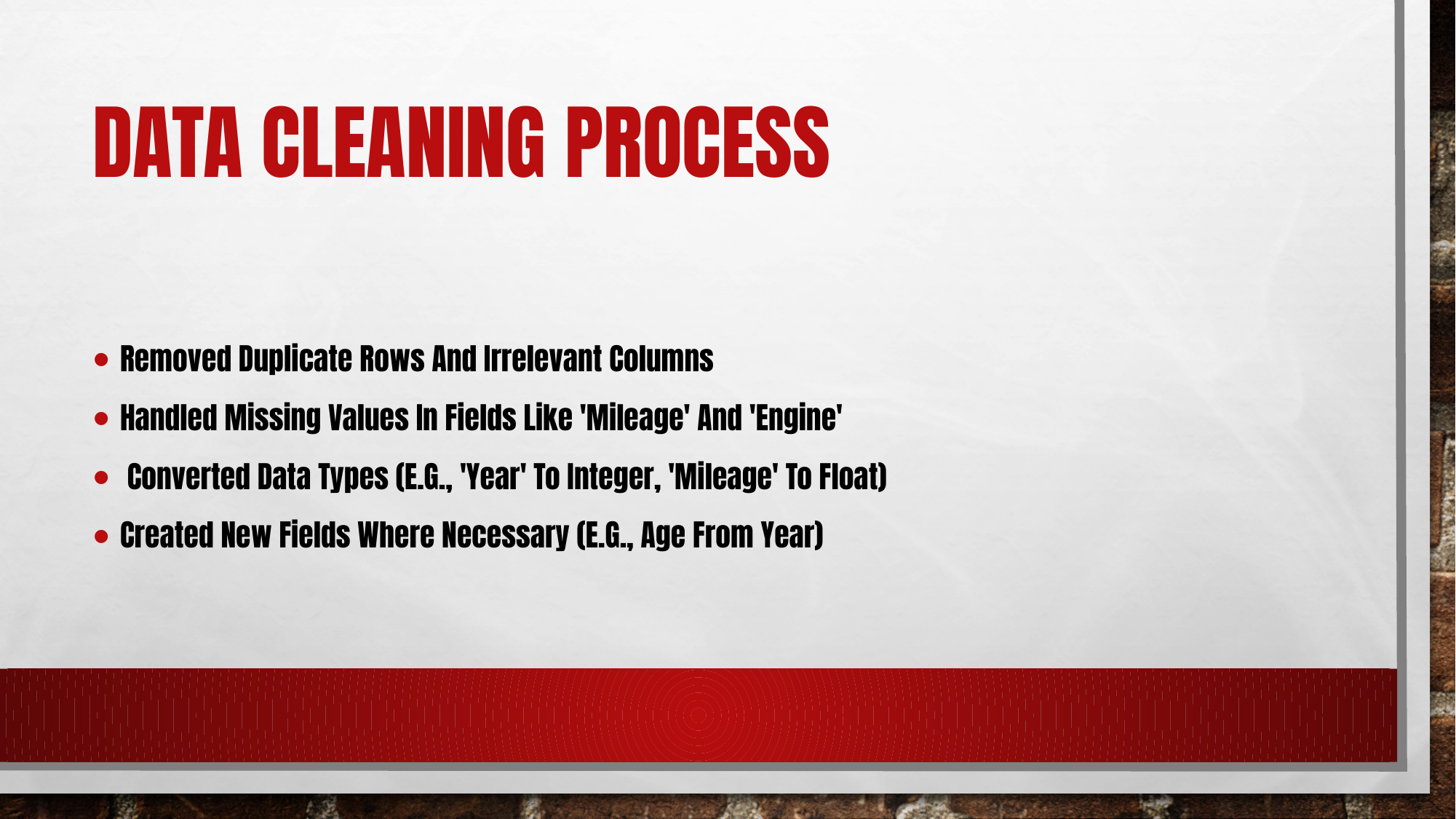

# Data Cleaning Process
Removed Duplicate Rows And Irrelevant Columns
Handled Missing Values In Fields Like 'Mileage' And 'Engine'
 Converted Data Types (E.G., 'Year' To Integer, 'Mileage' To Float)
Created New Fields Where Necessary (E.G., Age From Year)